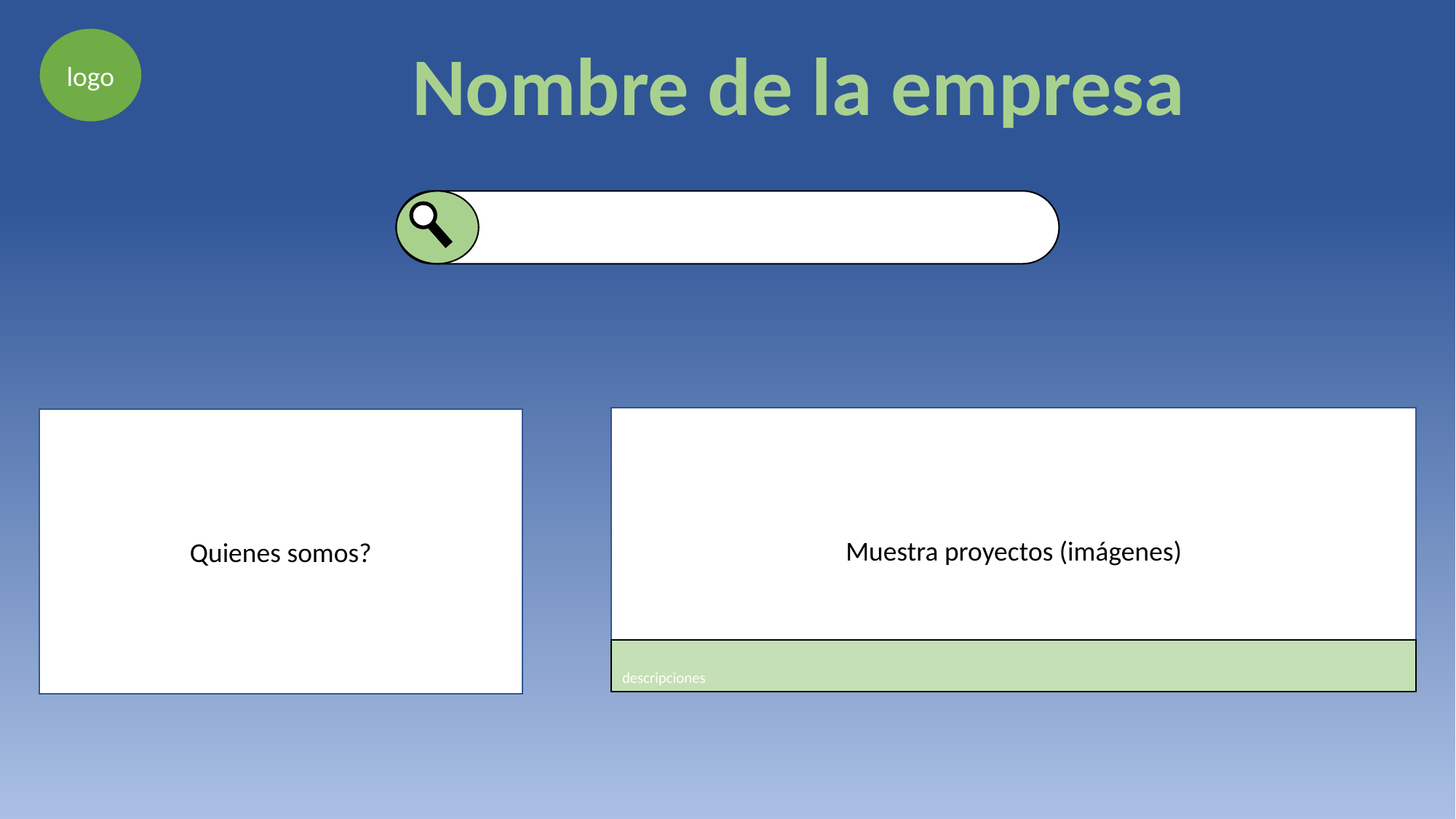

logo
Nombre de la empresa

Muestra proyectos (imágenes)
Quienes somos?
descripciones